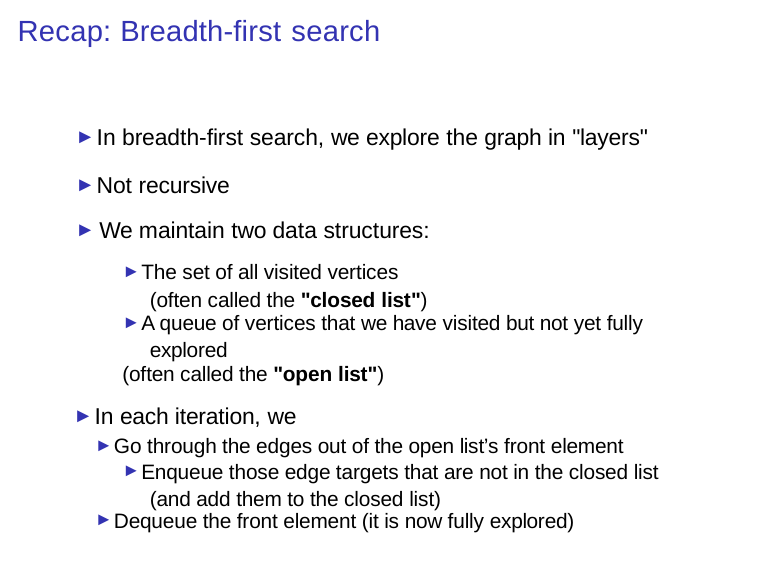

# Recap: Breadth-first search
► In breadth-first search, we explore the graph in "layers"
► Not recursive
►   We maintain two data structures:
► The set of all visited vertices  (often called the "closed list")
► A queue of vertices that we have visited but not yet fully  explored
(often called the "open list")
► In each iteration, we
► Go through the edges out of the open list’s front element
► Enqueue those edge targets that are not in the closed list  (and add them to the closed list)
► Dequeue the front element (it is now fully explored)